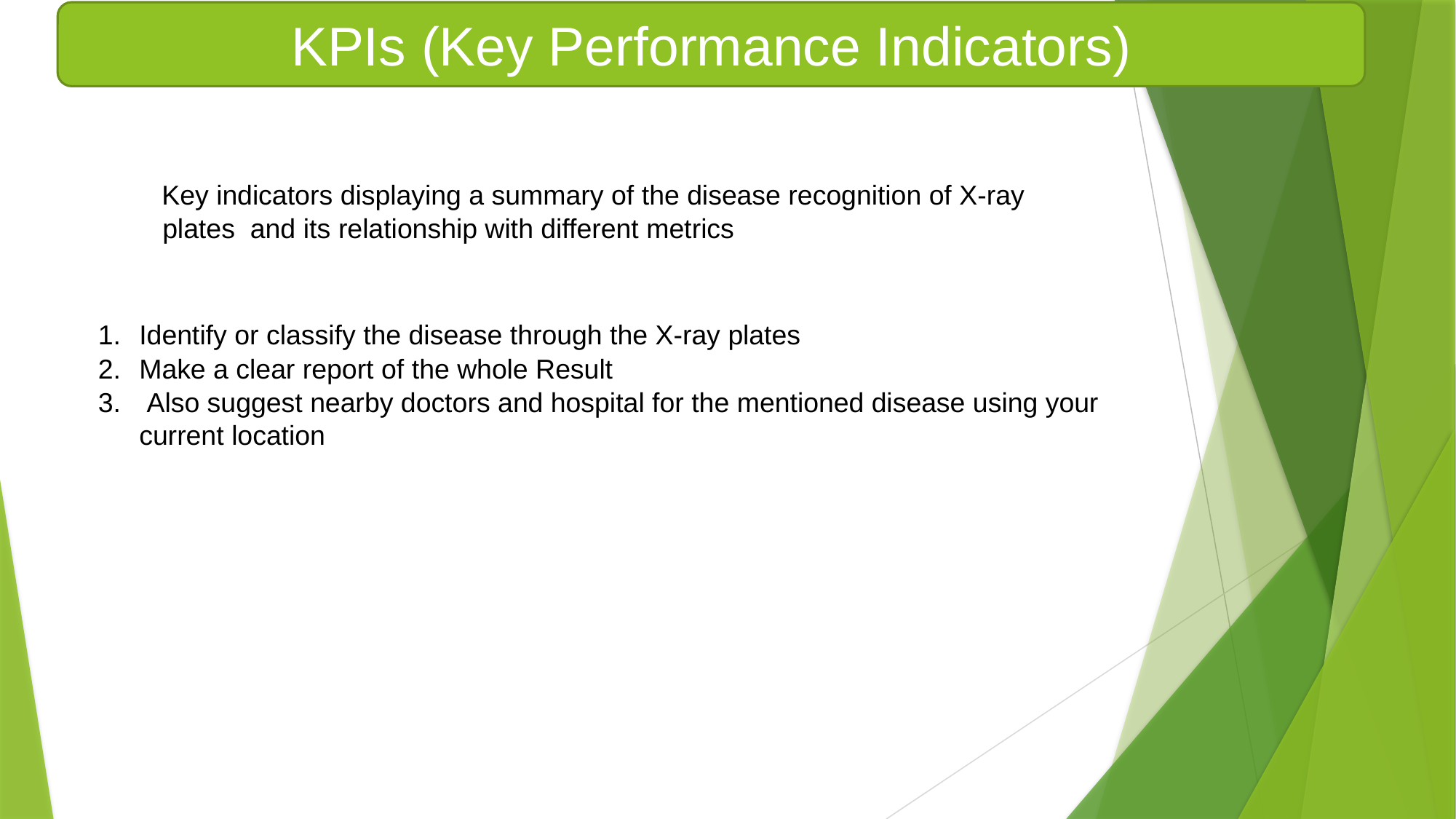

KPIs (Key Performance Indicators)
Key indicators displaying a summary of the disease recognition of X-ray plates  and its relationship with different metrics

Identify or classify the disease through the X-ray plates
Make a clear report of the whole Result
 Also suggest nearby doctors and hospital for the mentioned disease using your current location